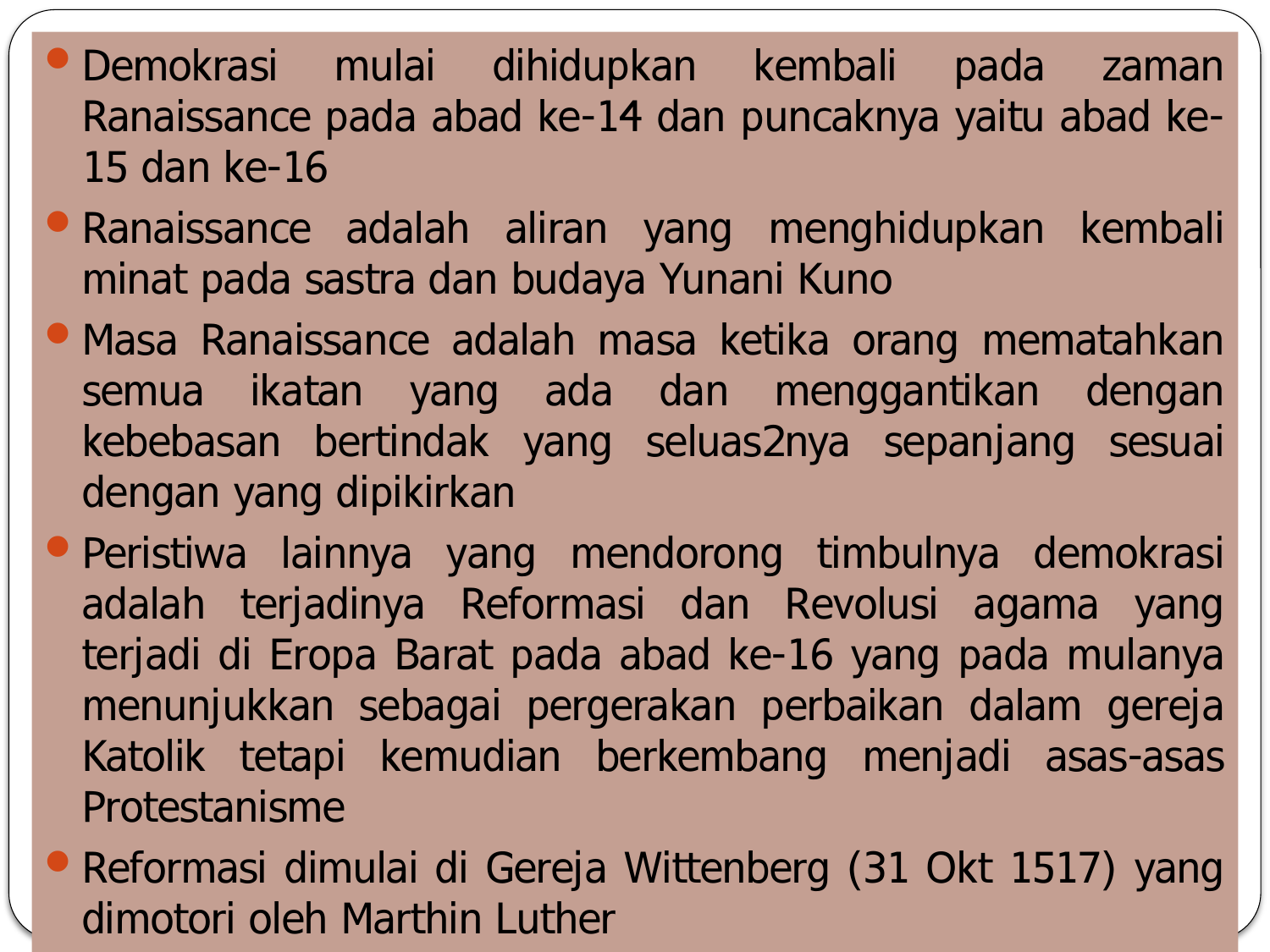

Demokrasi mulai dihidupkan kembali pada zaman Ranaissance pada abad ke-14 dan puncaknya yaitu abad ke-15 dan ke-16
Ranaissance adalah aliran yang menghidupkan kembali minat pada sastra dan budaya Yunani Kuno
Masa Ranaissance adalah masa ketika orang mematahkan semua ikatan yang ada dan menggantikan dengan kebebasan bertindak yang seluas2nya sepanjang sesuai dengan yang dipikirkan
Peristiwa lainnya yang mendorong timbulnya demokrasi adalah terjadinya Reformasi dan Revolusi agama yang terjadi di Eropa Barat pada abad ke-16 yang pada mulanya menunjukkan sebagai pergerakan perbaikan dalam gereja Katolik tetapi kemudian berkembang menjadi asas-asas Protestanisme
Reformasi dimulai di Gereja Wittenberg (31 Okt 1517) yang dimotori oleh Marthin Luther
#